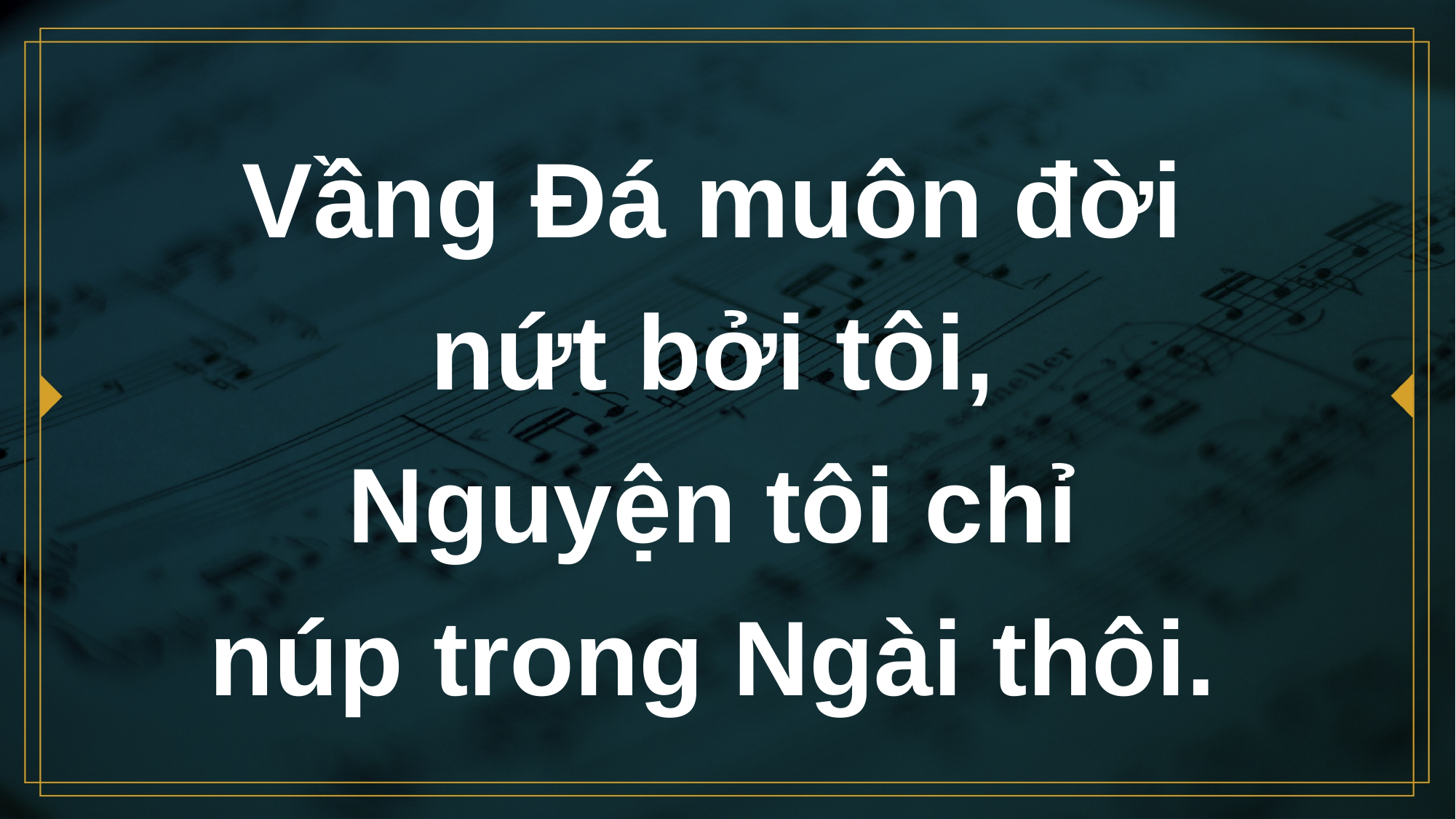

# Vầng Đá muôn đời nứt bởi tôi, Nguyện tôi chỉ núp trong Ngài thôi.